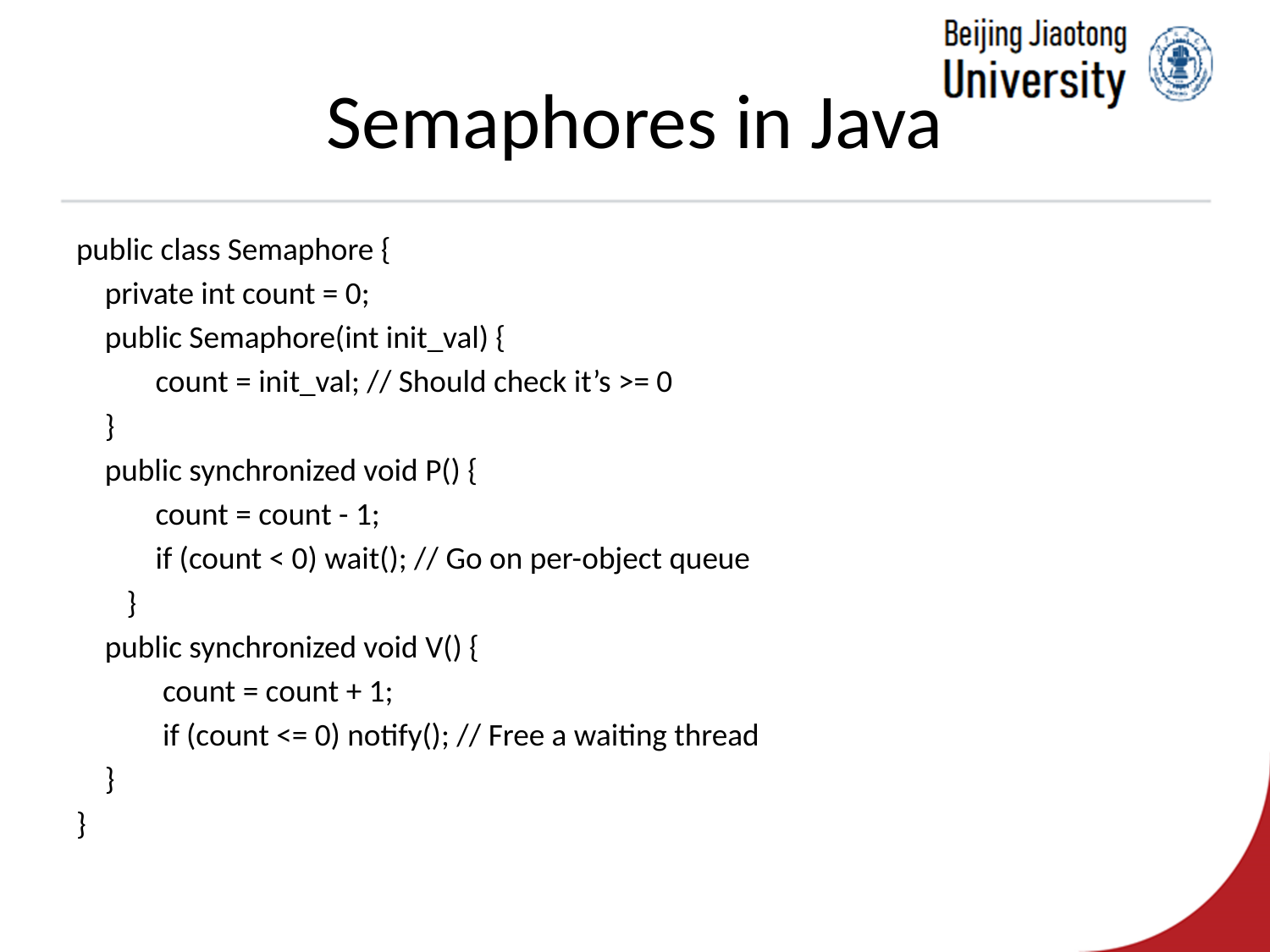

# Semaphores in Java
public class Semaphore {
    private int count = 0;
    public Semaphore(int init_val) {
           count = init_val; // Should check it’s >= 0
    }
    public synchronized void P() {
           count = count - 1;
           if (count < 0) wait(); // Go on per-object queue
       }
    public synchronized void V() {
            count = count + 1;
            if (count <= 0) notify(); // Free a waiting thread
    }
}